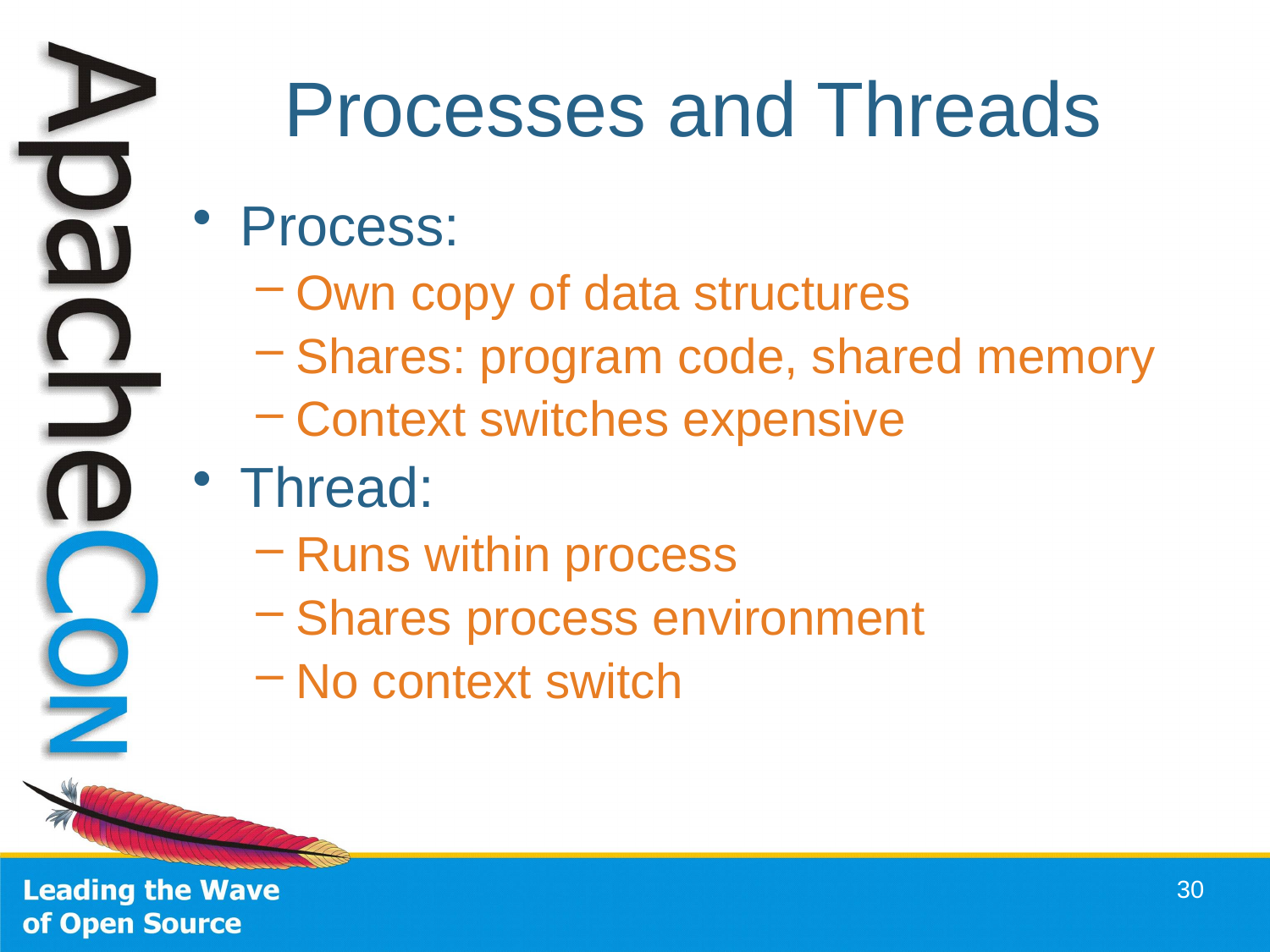

# Processes and Threads
Process:
Own copy of data structures
Shares: program code, shared memory
Context switches expensive
Thread:
Runs within process
Shares process environment
No context switch
30